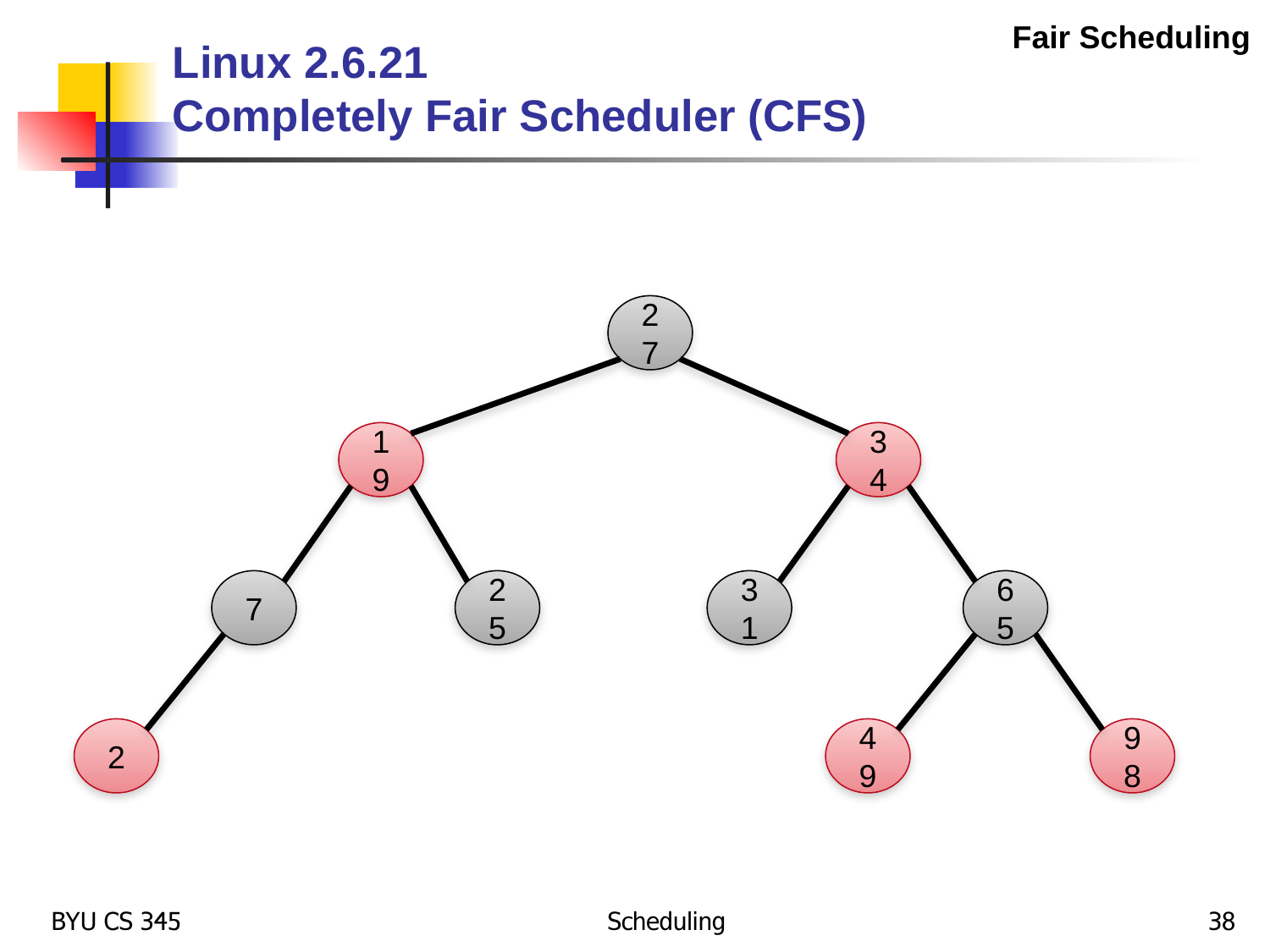

Linux 2.6.21
Completely Fair Scheduler (CFS)
Fair Scheduling
27
19
34
7
25
31
65
2
49
98
BYU CS 345
Scheduling
38